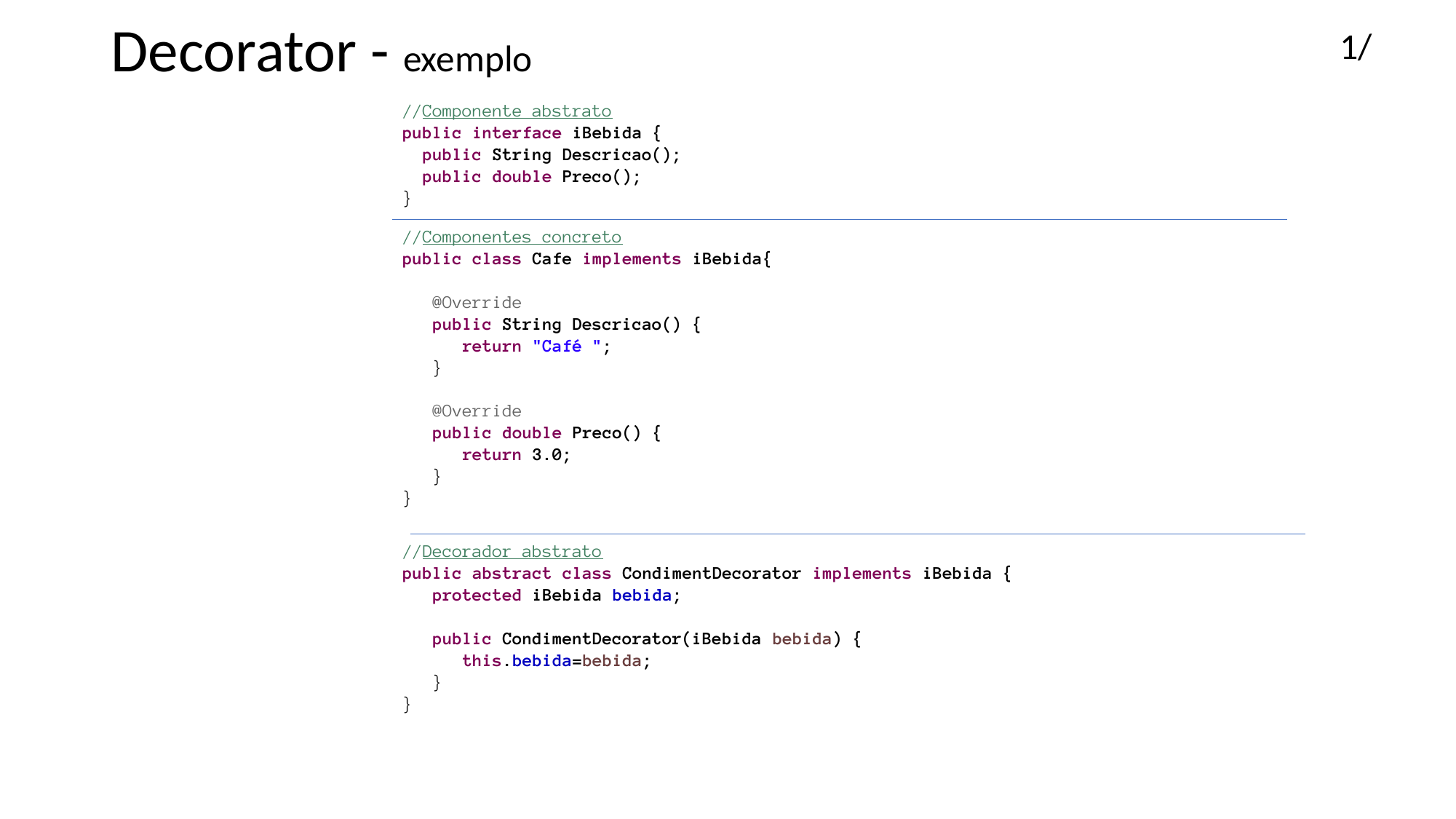

# Decorator - exemplo
1/
//Componente abstrato
public interface iBebida {
  public String Descricao();
  public double Preco();
}
//Componentes concreto
public class Cafe implements iBebida{

   @Override
   public String Descricao() {
      return "Café ";
   }

   @Override
   public double Preco() {
      return 3.0;
   }
}
//Decorador abstrato
public abstract class CondimentDecorator implements iBebida {
   protected iBebida bebida;

   public CondimentDecorator(iBebida bebida) {
      this.bebida=bebida;
   }
}